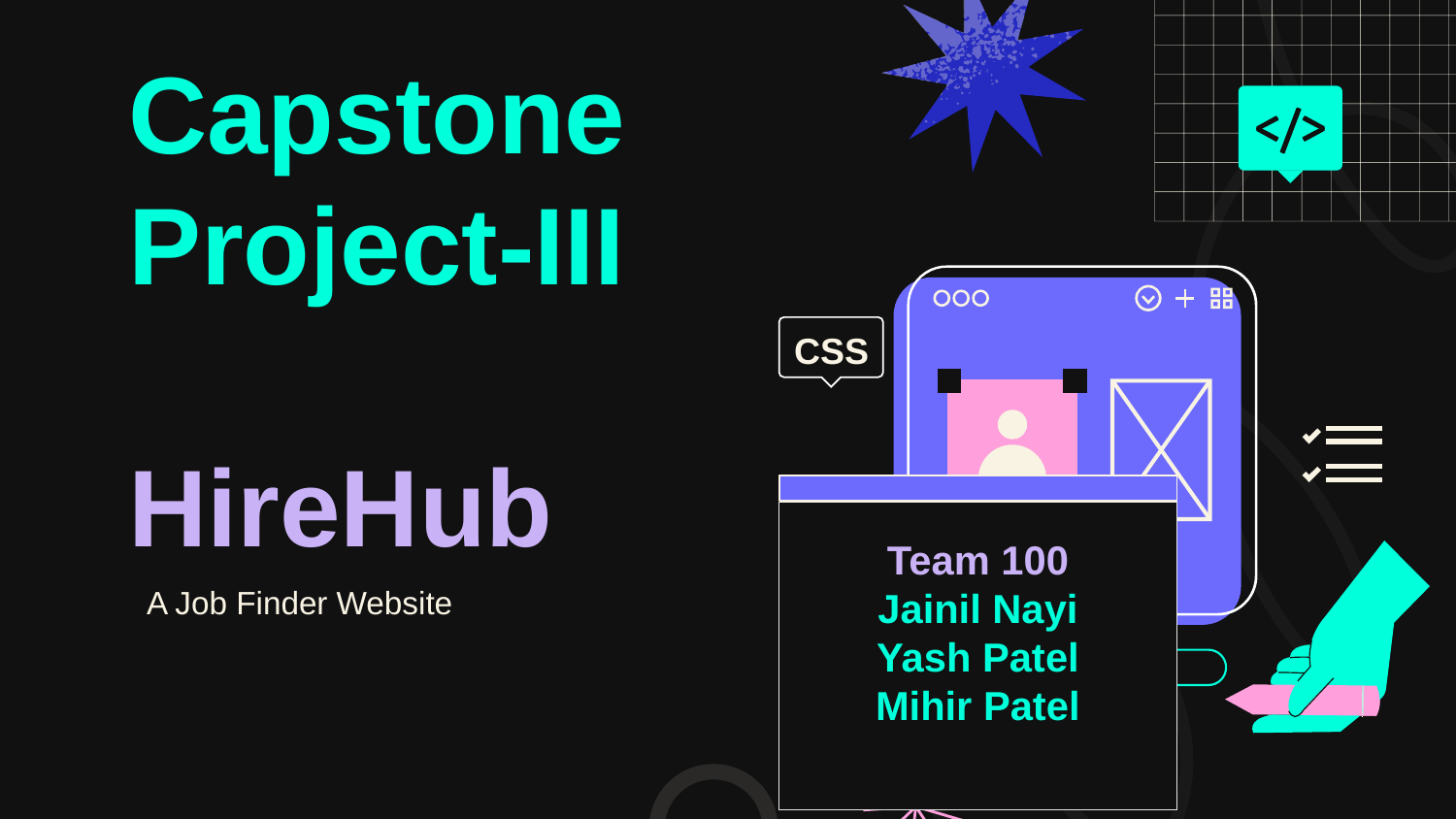

# Capstone Project-III HireHub

CSS

Team 100
Jainil Nayi
Yash Patel
Mihir Patel

A Job Finder Website